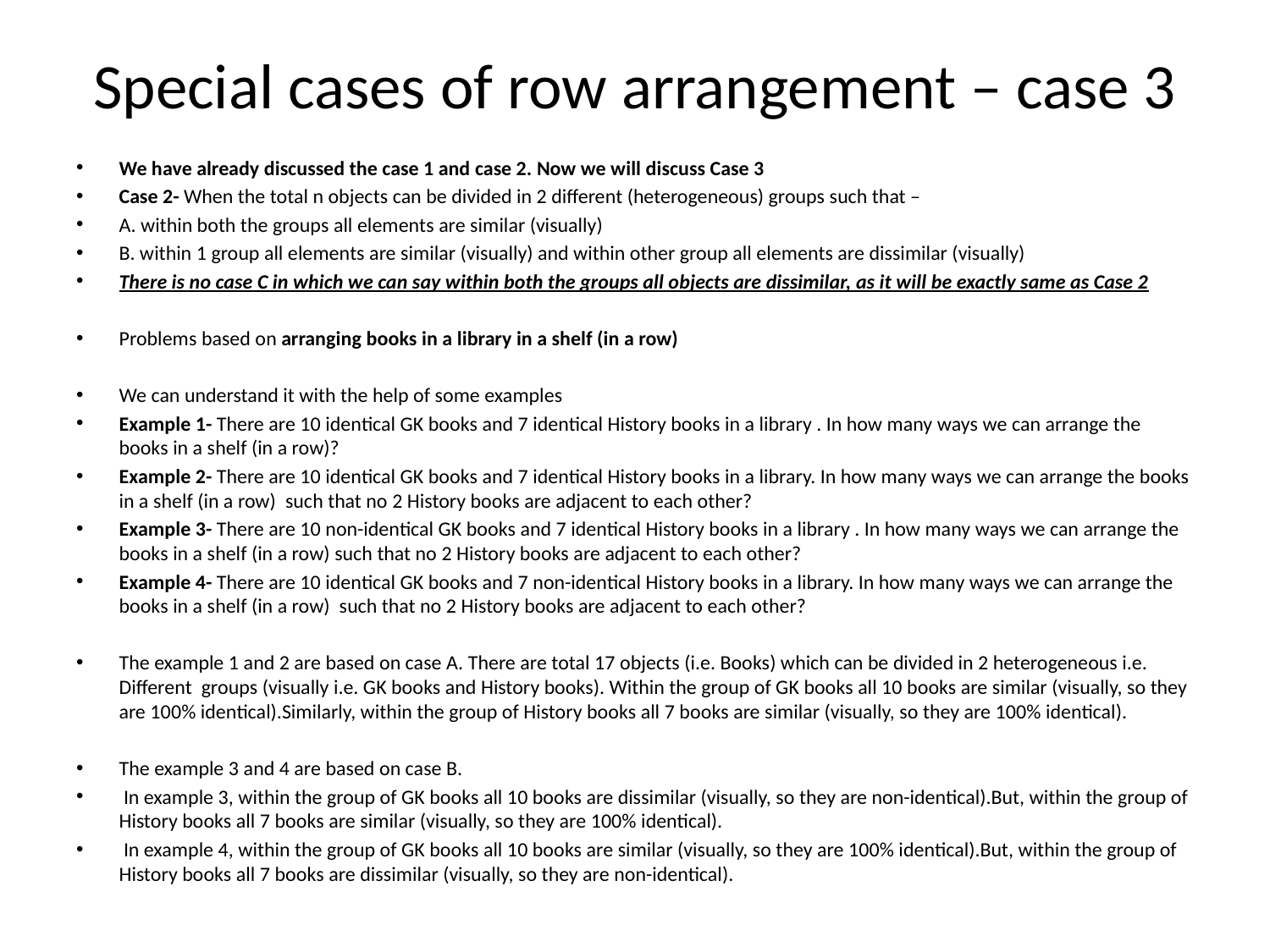

# Special cases of row arrangement – case 3
We have already discussed the case 1 and case 2. Now we will discuss Case 3
Case 2- When the total n objects can be divided in 2 different (heterogeneous) groups such that –
A. within both the groups all elements are similar (visually)
B. within 1 group all elements are similar (visually) and within other group all elements are dissimilar (visually)
There is no case C in which we can say within both the groups all objects are dissimilar, as it will be exactly same as Case 2

Problems based on arranging books in a library in a shelf (in a row)

We can understand it with the help of some examples
Example 1- There are 10 identical GK books and 7 identical History books in a library . In how many ways we can arrange the books in a shelf (in a row)?
Example 2- There are 10 identical GK books and 7 identical History books in a library. In how many ways we can arrange the books in a shelf (in a row)  such that no 2 History books are adjacent to each other?
Example 3- There are 10 non-identical GK books and 7 identical History books in a library . In how many ways we can arrange the books in a shelf (in a row) such that no 2 History books are adjacent to each other?
Example 4- There are 10 identical GK books and 7 non-identical History books in a library. In how many ways we can arrange the books in a shelf (in a row)  such that no 2 History books are adjacent to each other?

The example 1 and 2 are based on case A. There are total 17 objects (i.e. Books) which can be divided in 2 heterogeneous i.e. Different  groups (visually i.e. GK books and History books). Within the group of GK books all 10 books are similar (visually, so they are 100% identical).Similarly, within the group of History books all 7 books are similar (visually, so they are 100% identical).

The example 3 and 4 are based on case B.
 In example 3, within the group of GK books all 10 books are dissimilar (visually, so they are non-identical).But, within the group of History books all 7 books are similar (visually, so they are 100% identical).
 In example 4, within the group of GK books all 10 books are similar (visually, so they are 100% identical).But, within the group of History books all 7 books are dissimilar (visually, so they are non-identical).